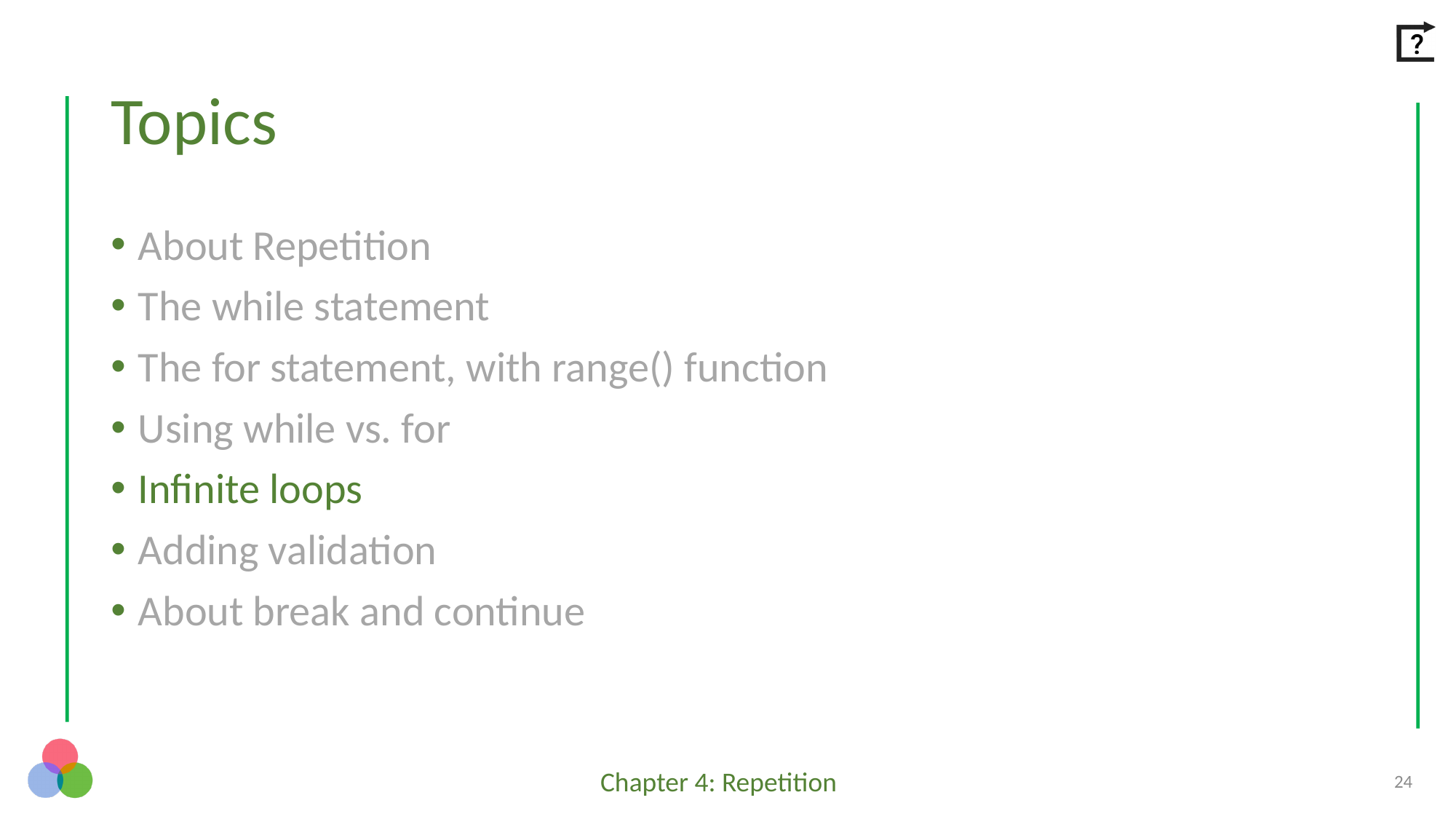

# Topics
About Repetition
The while statement
The for statement, with range() function
Using while vs. for
Infinite loops
Adding validation
About break and continue

24